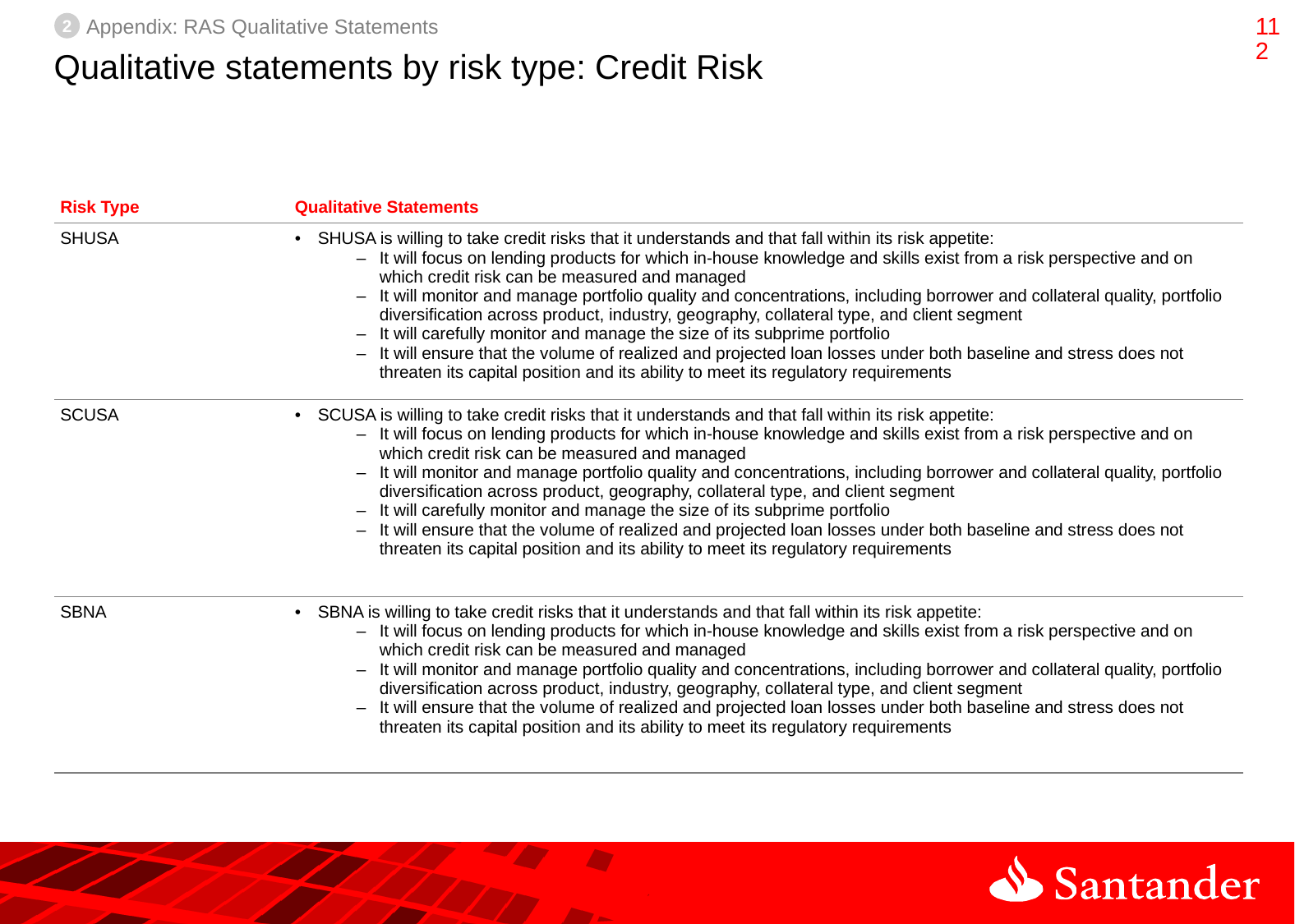

112
2
Appendix: RAS Qualitative Statements
# Qualitative statements by risk type: Credit Risk
| Risk Type | Qualitative Statements |
| --- | --- |
| SHUSA | SHUSA is willing to take credit risks that it understands and that fall within its risk appetite: It will focus on lending products for which in-house knowledge and skills exist from a risk perspective and on which credit risk can be measured and managed It will monitor and manage portfolio quality and concentrations, including borrower and collateral quality, portfolio diversification across product, industry, geography, collateral type, and client segment It will carefully monitor and manage the size of its subprime portfolio It will ensure that the volume of realized and projected loan losses under both baseline and stress does not threaten its capital position and its ability to meet its regulatory requirements |
| SCUSA | SCUSA is willing to take credit risks that it understands and that fall within its risk appetite: It will focus on lending products for which in-house knowledge and skills exist from a risk perspective and on which credit risk can be measured and managed It will monitor and manage portfolio quality and concentrations, including borrower and collateral quality, portfolio diversification across product, geography, collateral type, and client segment It will carefully monitor and manage the size of its subprime portfolio It will ensure that the volume of realized and projected loan losses under both baseline and stress does not threaten its capital position and its ability to meet its regulatory requirements |
| SBNA | SBNA is willing to take credit risks that it understands and that fall within its risk appetite: It will focus on lending products for which in-house knowledge and skills exist from a risk perspective and on which credit risk can be measured and managed It will monitor and manage portfolio quality and concentrations, including borrower and collateral quality, portfolio diversification across product, industry, geography, collateral type, and client segment It will ensure that the volume of realized and projected loan losses under both baseline and stress does not threaten its capital position and its ability to meet its regulatory requirements |